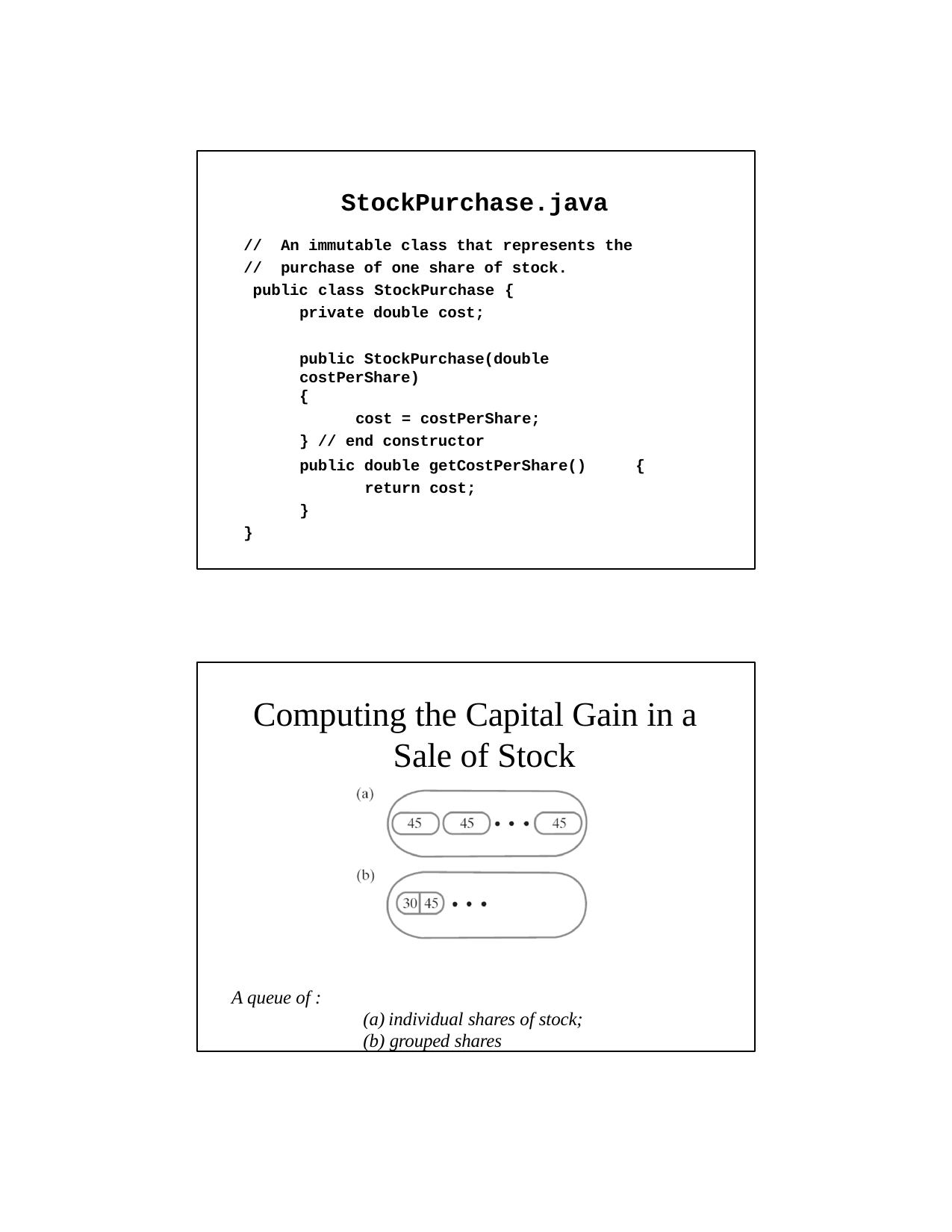

StockPurchase.java
//	An immutable class that represents the
//	purchase of one share of stock.  public class StockPurchase	{
private double cost;

public StockPurchase(double costPerShare)
{
cost = costPerShare;
} // end constructor
public double getCostPerShare()  return cost;
}
{
}
Computing the Capital Gain in a  Sale of Stock

A queue of :
individual shares of stock;
grouped shares